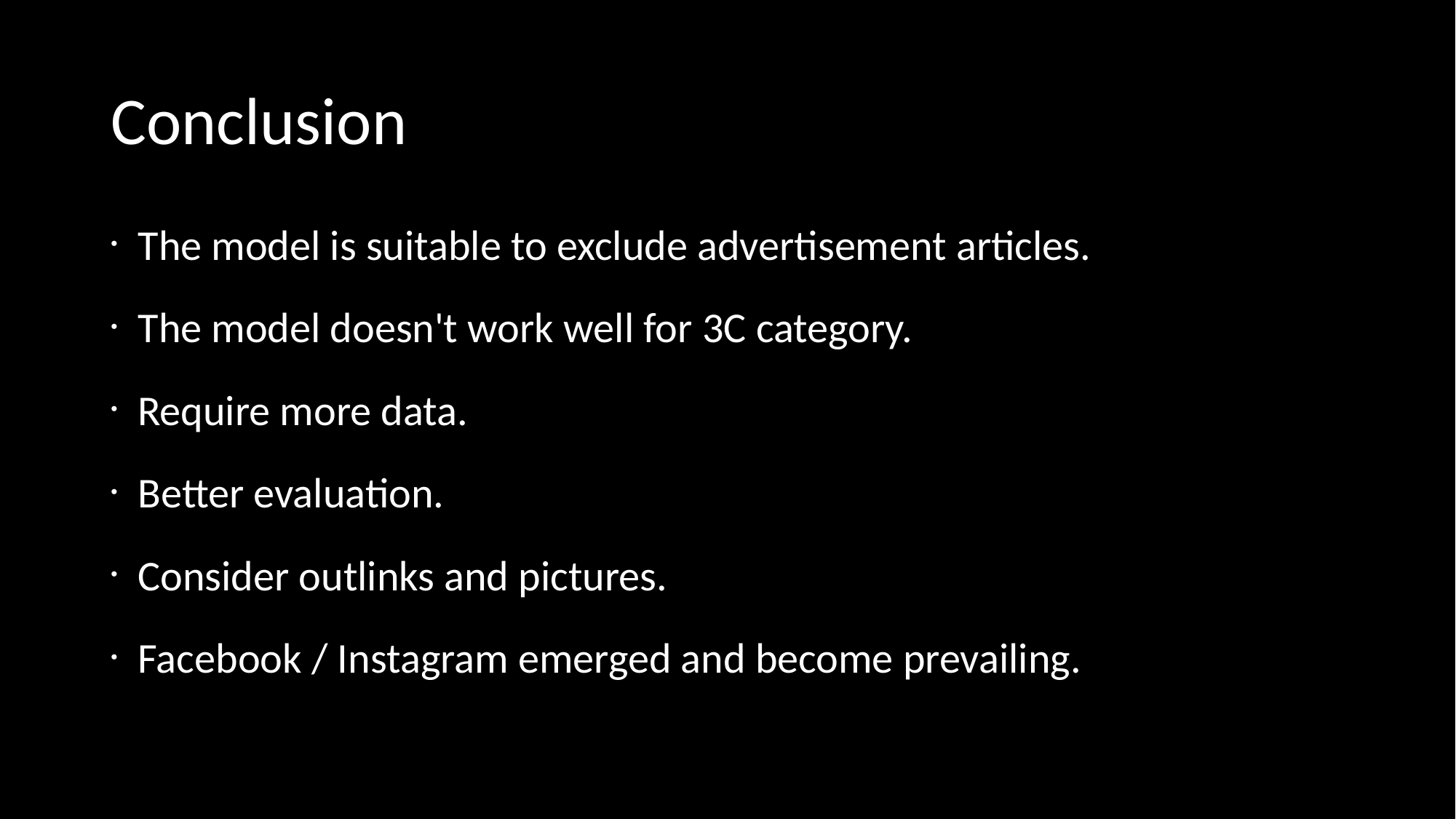

# Conclusion
The model is suitable to exclude advertisement articles.
The model doesn't work well for 3C category.
Require more data.
Better evaluation.
Consider outlinks and pictures.
Facebook / Instagram emerged and become prevailing.